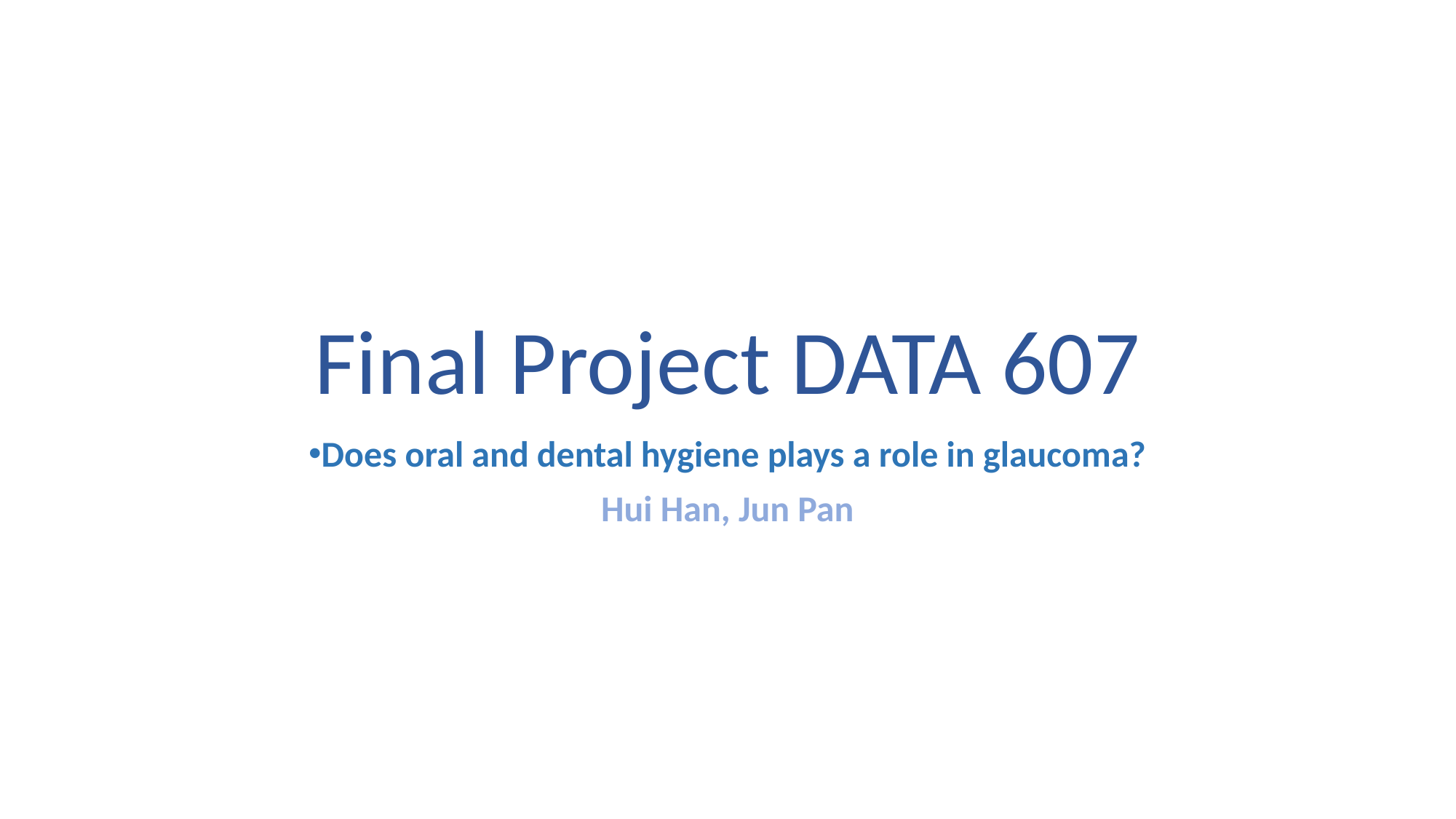

# Final Project DATA 607
Does oral and dental hygiene plays a role in glaucoma?
Hui Han, Jun Pan